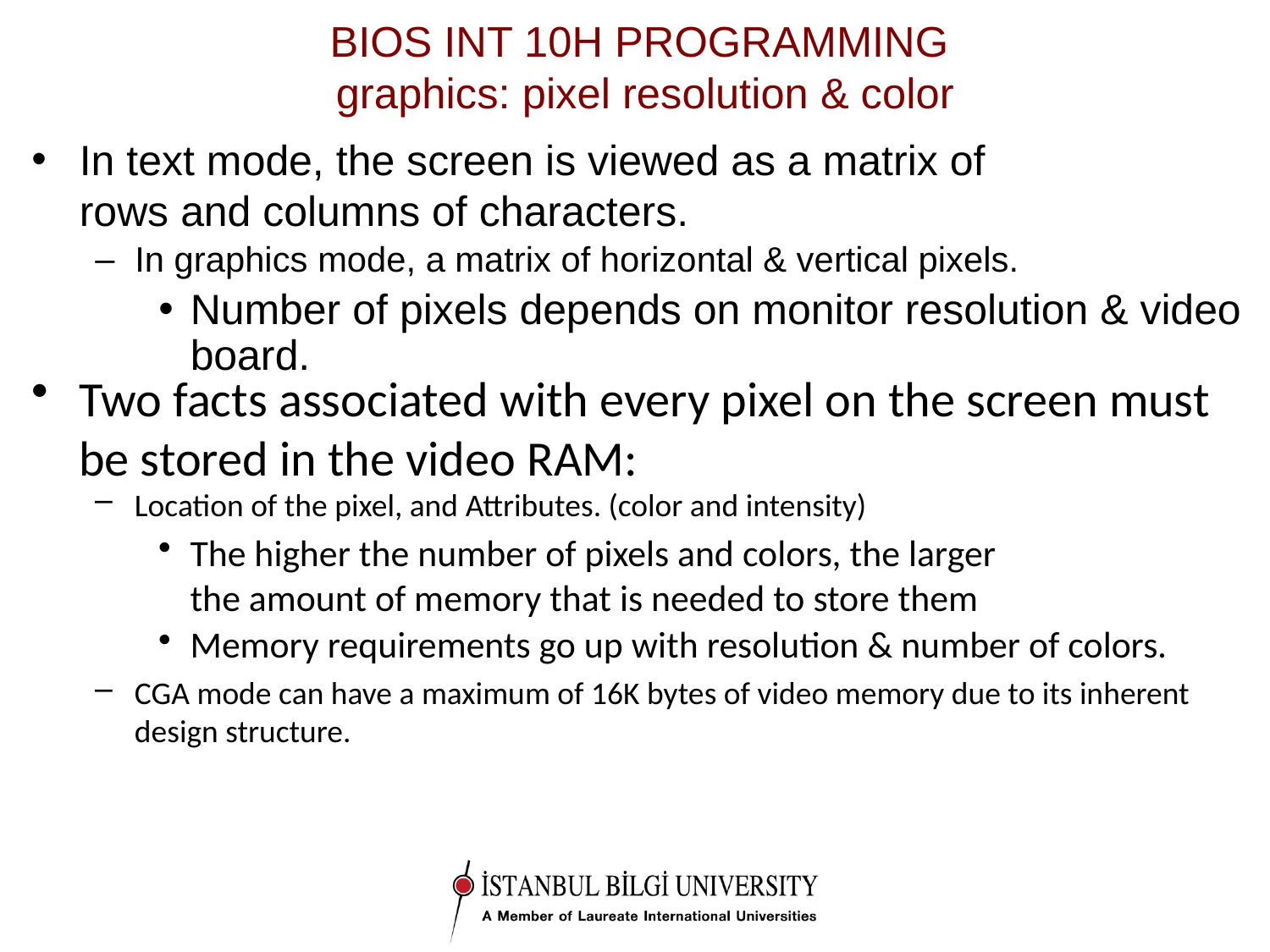

# BIOS INT 10H PROGRAMMING graphics: pixel resolution & color
In text mode, the screen is viewed as a matrix of
rows and columns of characters.
In graphics mode, a matrix of horizontal & vertical pixels.
Number of pixels depends on monitor resolution & video board.
Two facts associated with every pixel on the screen must be stored in the video RAM:
Location of the pixel, and Attributes. (color and intensity)
The higher the number of pixels and colors, the larger
the amount of memory that is needed to store them
Memory requirements go up with resolution & number of colors.
CGA mode can have a maximum of 16K bytes of video memory due to its inherent design structure.